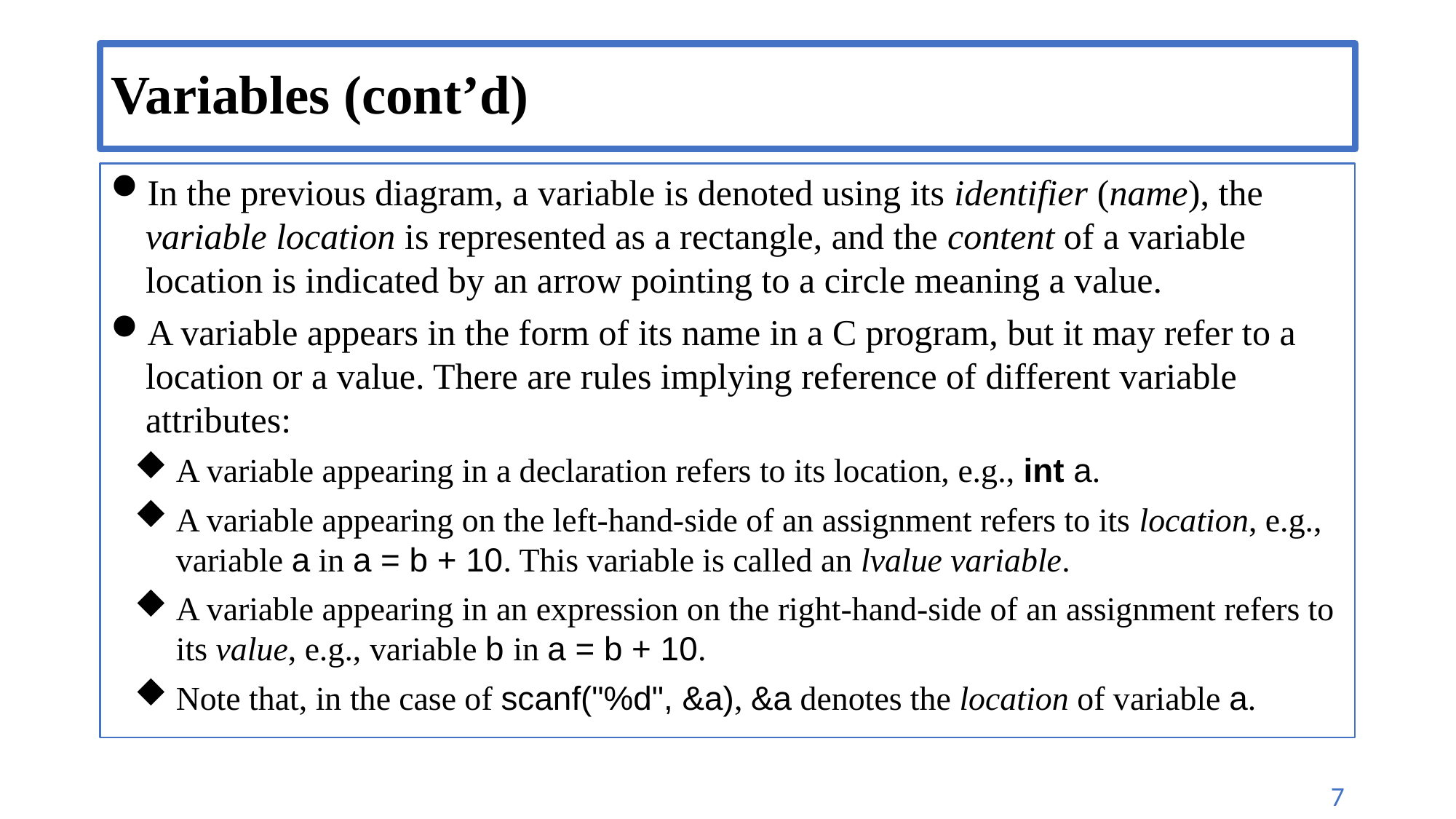

# Variables (cont’d)
In the previous diagram, a variable is denoted using its identifier (name), the variable location is represented as a rectangle, and the content of a variable location is indicated by an arrow pointing to a circle meaning a value.
A variable appears in the form of its name in a C program, but it may refer to a location or a value. There are rules implying reference of different variable attributes:
A variable appearing in a declaration refers to its location, e.g., int a.
A variable appearing on the left-hand-side of an assignment refers to its location, e.g., variable a in a = b + 10. This variable is called an lvalue variable.
A variable appearing in an expression on the right-hand-side of an assignment refers to its value, e.g., variable b in a = b + 10.
Note that, in the case of scanf("%d", &a), &a denotes the location of variable a.